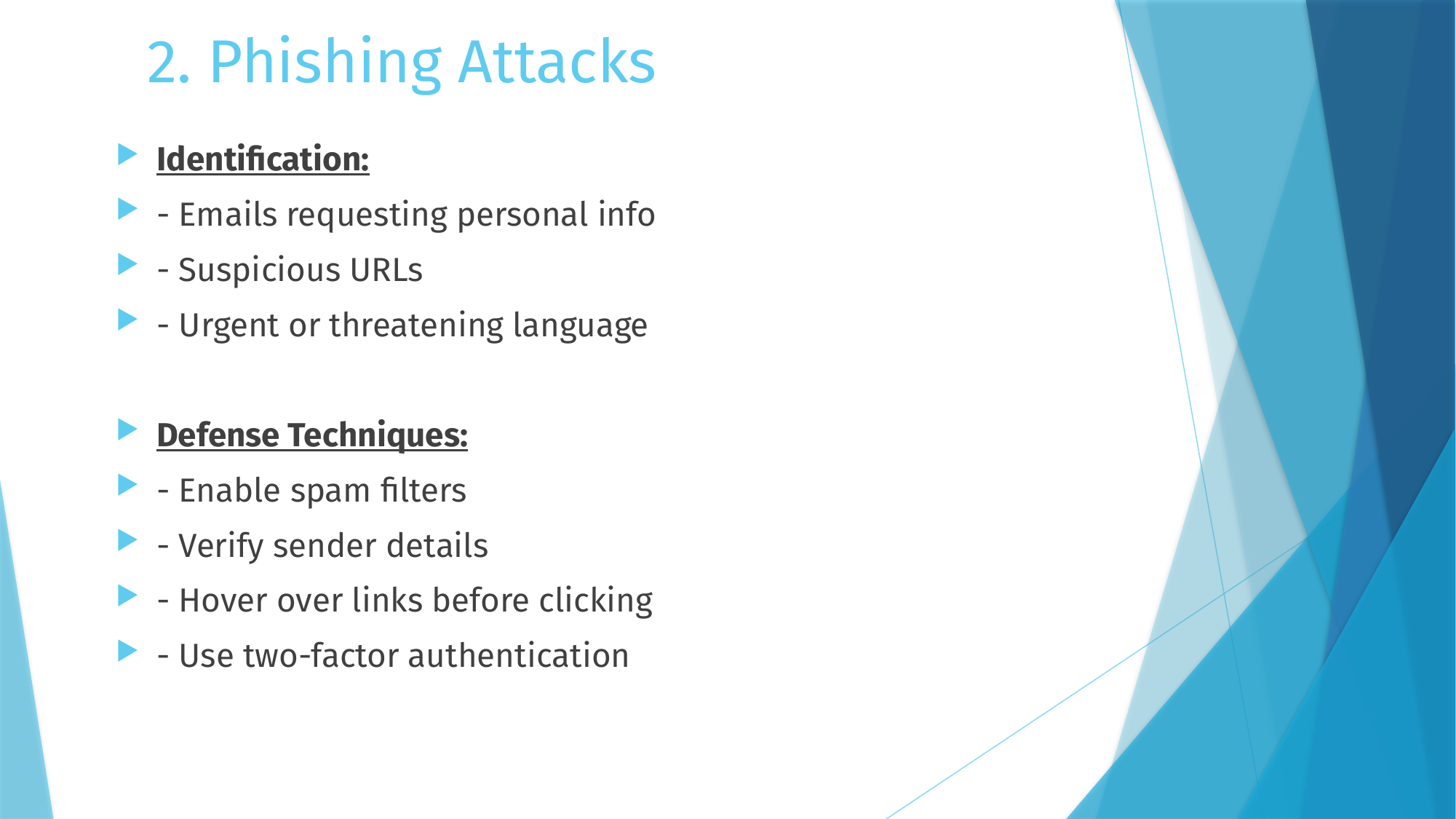

# 2. Phishing Attacks
Identification:
- Emails requesting personal info
- Suspicious URLs
- Urgent or threatening language

Defense Techniques:
- Enable spam filters
- Verify sender details
- Hover over links before clicking
- Use two-factor authentication